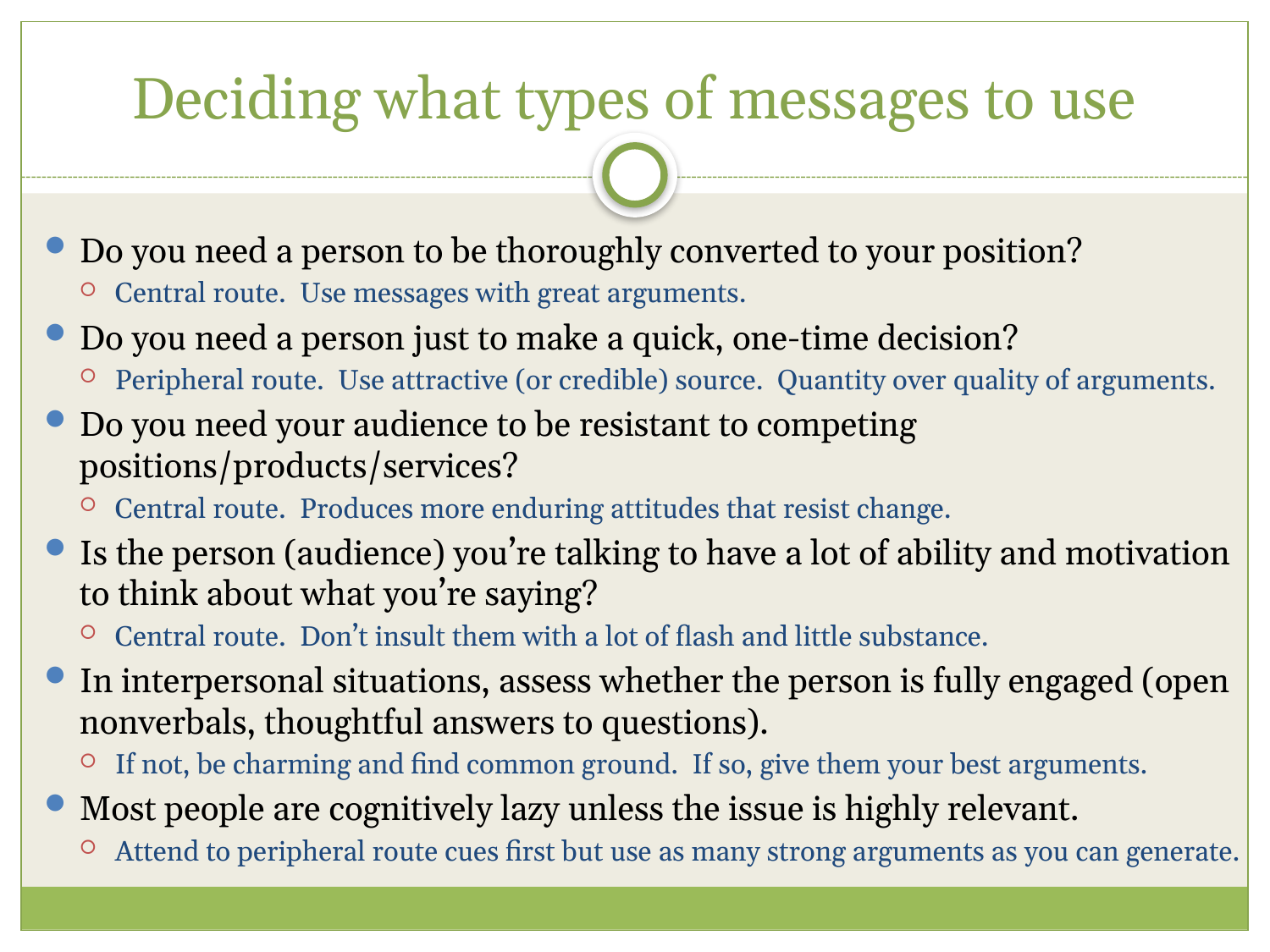

# Deciding what types of messages to use
Do you need a person to be thoroughly converted to your position?
Central route.  Use messages with great arguments.
Do you need a person just to make a quick, one-time decision?
Peripheral route.  Use attractive (or credible) source.  Quantity over quality of arguments.
Do you need your audience to be resistant to competing positions/products/services?
Central route.  Produces more enduring attitudes that resist change.
Is the person (audience) you’re talking to have a lot of ability and motivation to think about what you’re saying?
Central route.  Don’t insult them with a lot of flash and little substance.
In interpersonal situations, assess whether the person is fully engaged (open nonverbals, thoughtful answers to questions).
If not, be charming and find common ground.  If so, give them your best arguments.
Most people are cognitively lazy unless the issue is highly relevant.
Attend to peripheral route cues first but use as many strong arguments as you can generate.